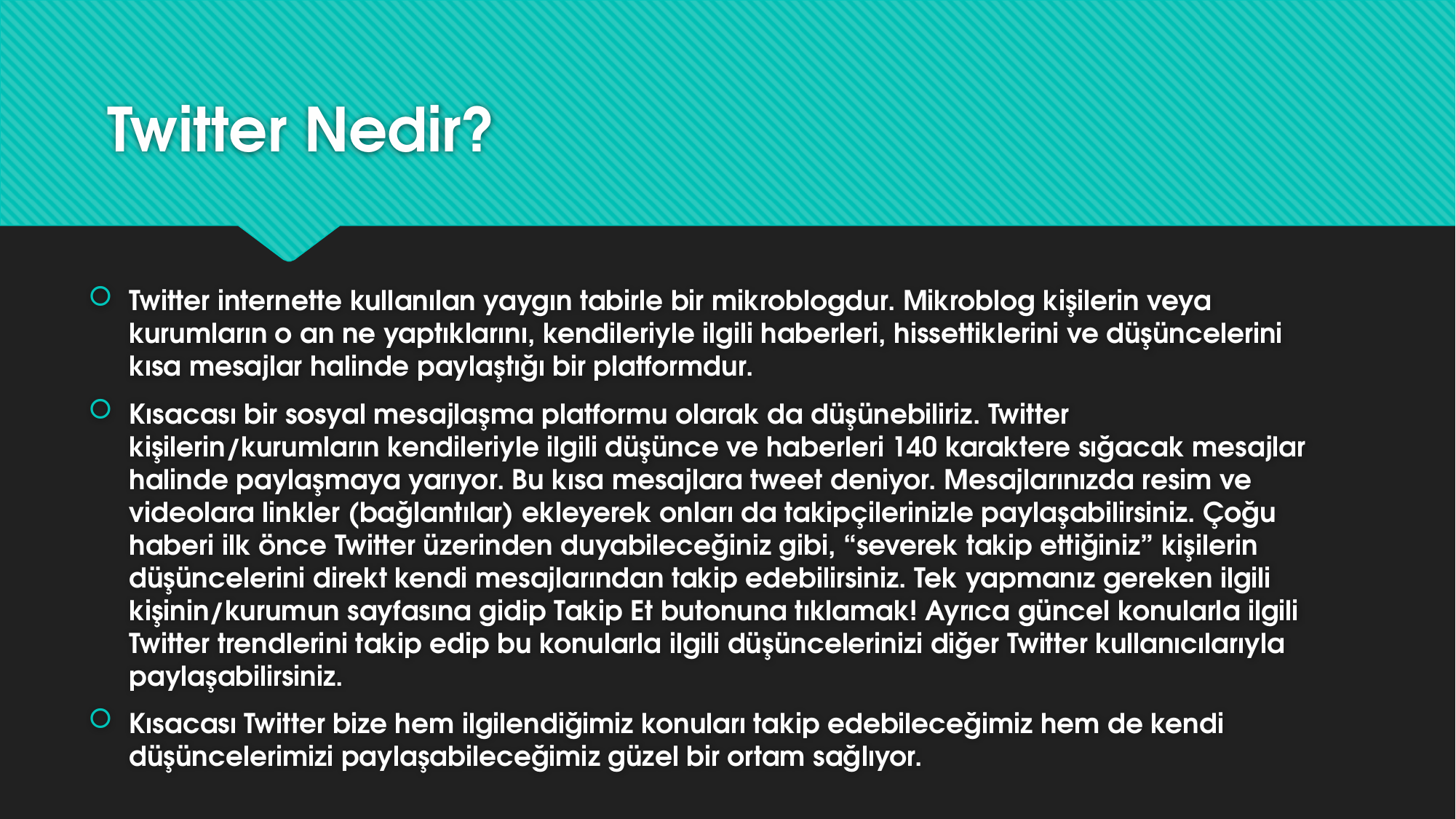

# Twitter Nedir?
Twitter internette kullanılan yaygın tabirle bir mikroblogdur. Mikroblog kişilerin veya kurumların o an ne yaptıklarını, kendileriyle ilgili haberleri, hissettiklerini ve düşüncelerini kısa mesajlar halinde paylaştığı bir platformdur.
Kısacası bir sosyal mesajlaşma platformu olarak da düşünebiliriz. Twitter kişilerin/kurumların kendileriyle ilgili düşünce ve haberleri 140 karaktere sığacak mesajlar halinde paylaşmaya yarıyor. Bu kısa mesajlara tweet deniyor. Mesajlarınızda resim ve videolara linkler (bağlantılar) ekleyerek onları da takipçilerinizle paylaşabilirsiniz. Çoğu haberi ilk önce Twitter üzerinden duyabileceğiniz gibi, “severek takip ettiğiniz” kişilerin düşüncelerini direkt kendi mesajlarından takip edebilirsiniz. Tek yapmanız gereken ilgili kişinin/kurumun sayfasına gidip Takip Et butonuna tıklamak! Ayrıca güncel konularla ilgili Twitter trendlerini takip edip bu konularla ilgili düşüncelerinizi diğer Twitter kullanıcılarıyla paylaşabilirsiniz.
Kısacası Twitter bize hem ilgilendiğimiz konuları takip edebileceğimiz hem de kendi düşüncelerimizi paylaşabileceğimiz güzel bir ortam sağlıyor.